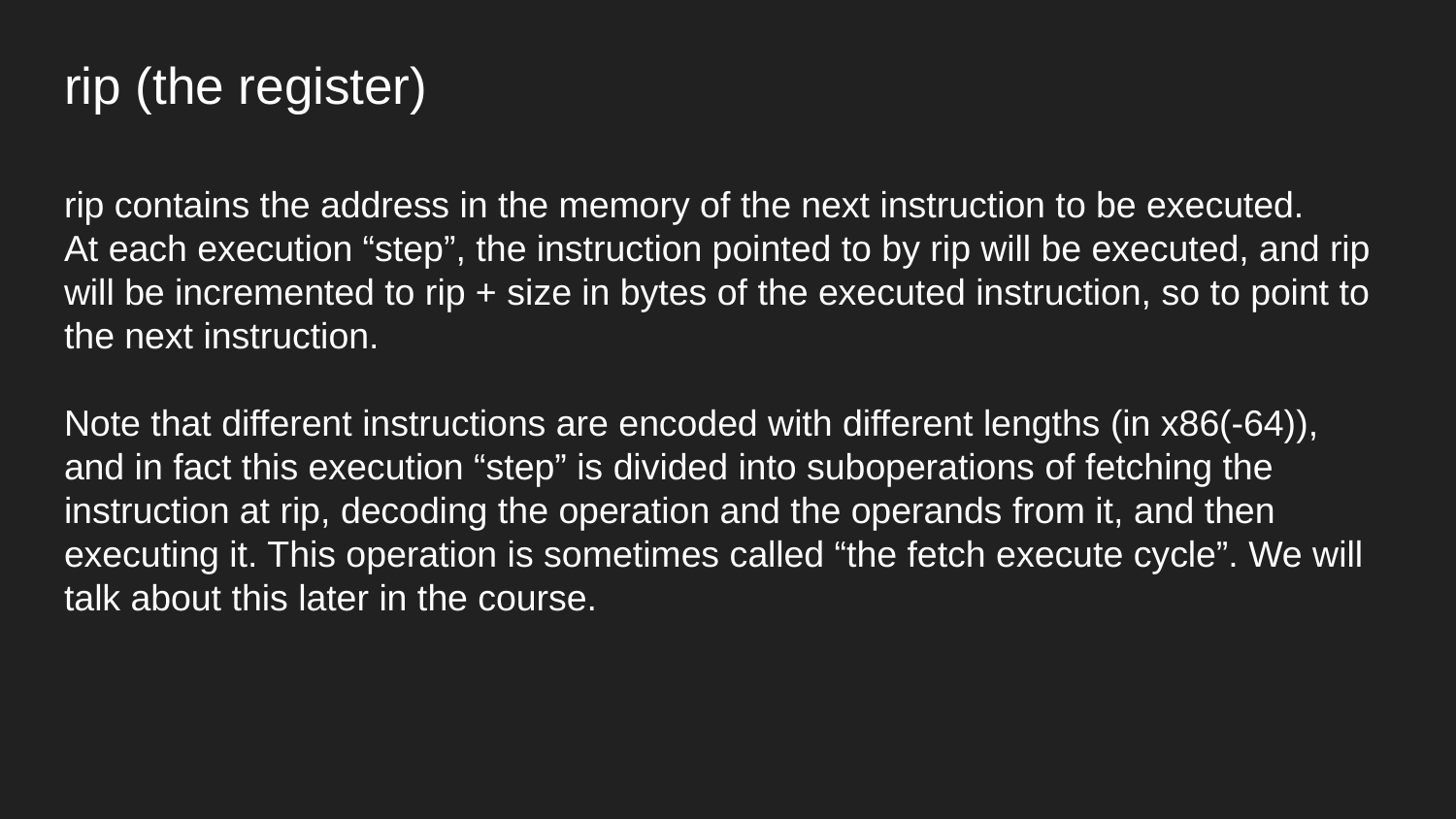

# rip (the register)
rip contains the address in the memory of the next instruction to be executed.
At each execution “step”, the instruction pointed to by rip will be executed, and rip will be incremented to rip + size in bytes of the executed instruction, so to point to the next instruction.

Note that different instructions are encoded with different lengths (in x86(-64)), and in fact this execution “step” is divided into suboperations of fetching the instruction at rip, decoding the operation and the operands from it, and then executing it. This operation is sometimes called “the fetch execute cycle”. We will talk about this later in the course.